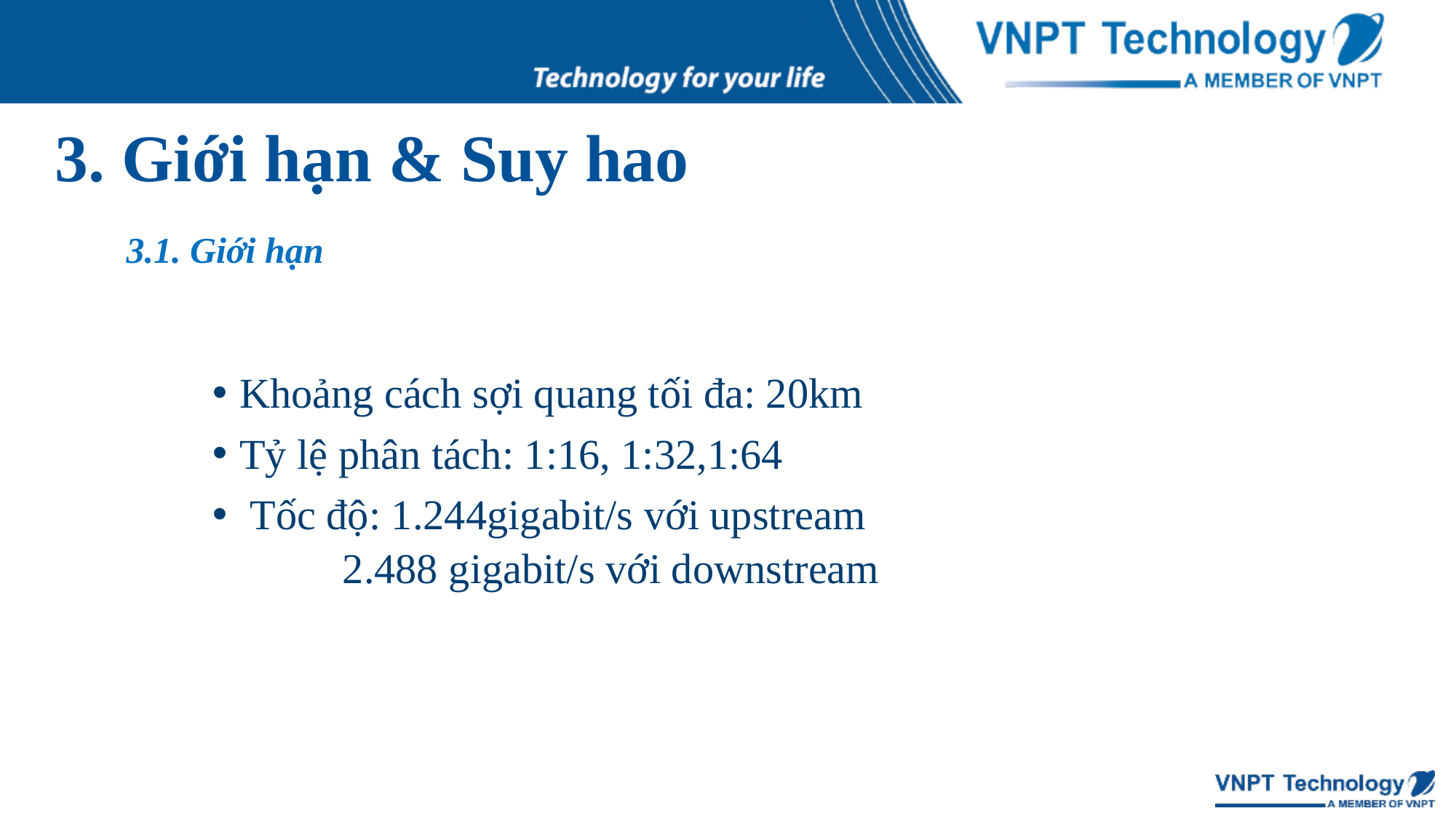

# 3. Giới hạn & Suy hao
3.1. Giới hạn
Khoảng cách sợi quang tối đa: 20km
Tỷ lệ phân tách: 1:16, 1:32,1:64
 Tốc độ: 1.244gigabit/s với upstream
  2.488 gigabit/s với downstream